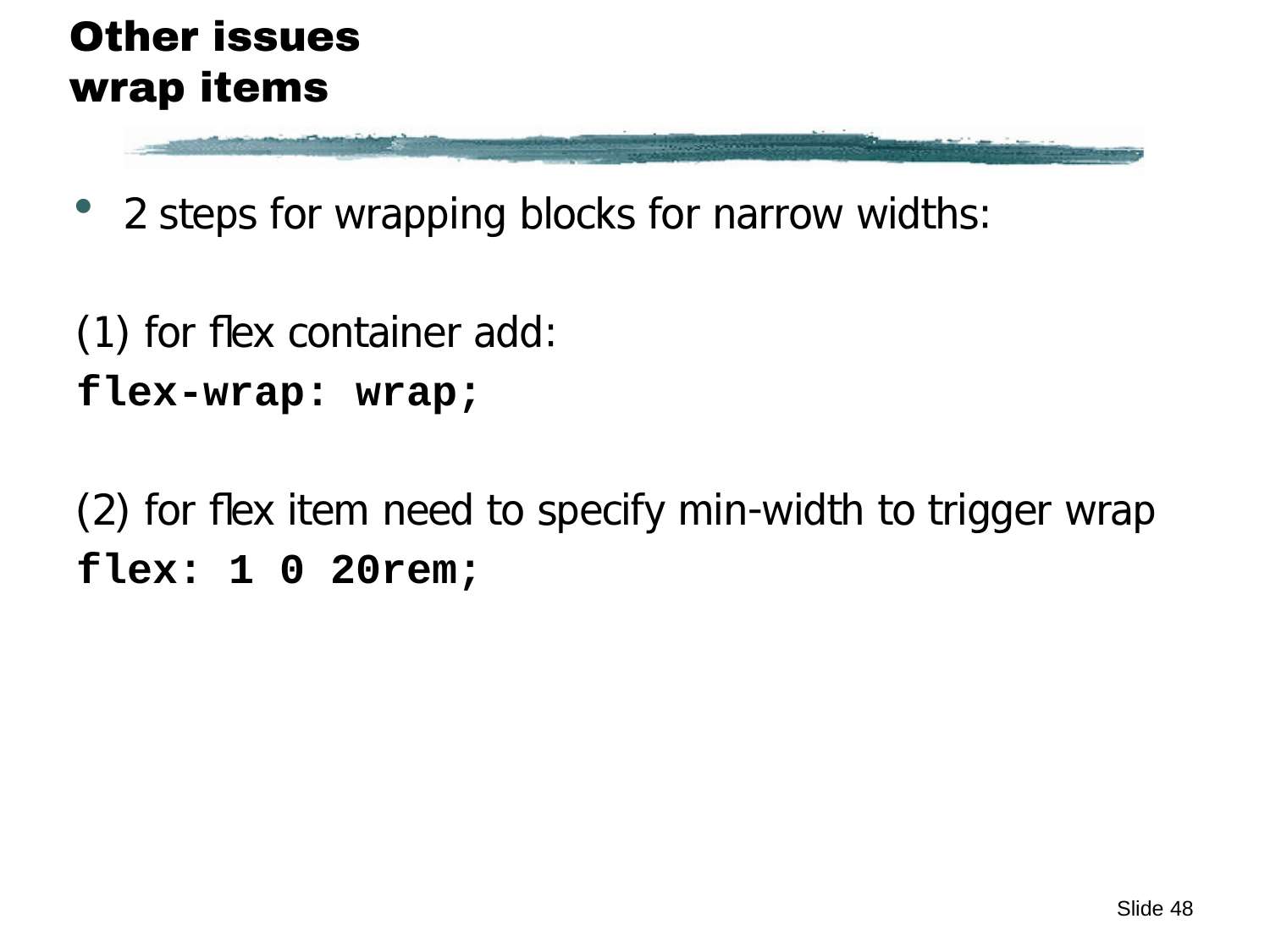

# Other issues wrap items
2 steps for wrapping blocks for narrow widths:

(1) for flex container add:
flex-wrap: wrap;

(2) for flex item need to specify min-width to trigger wrap
flex: 1 0 20rem;
Slide 48